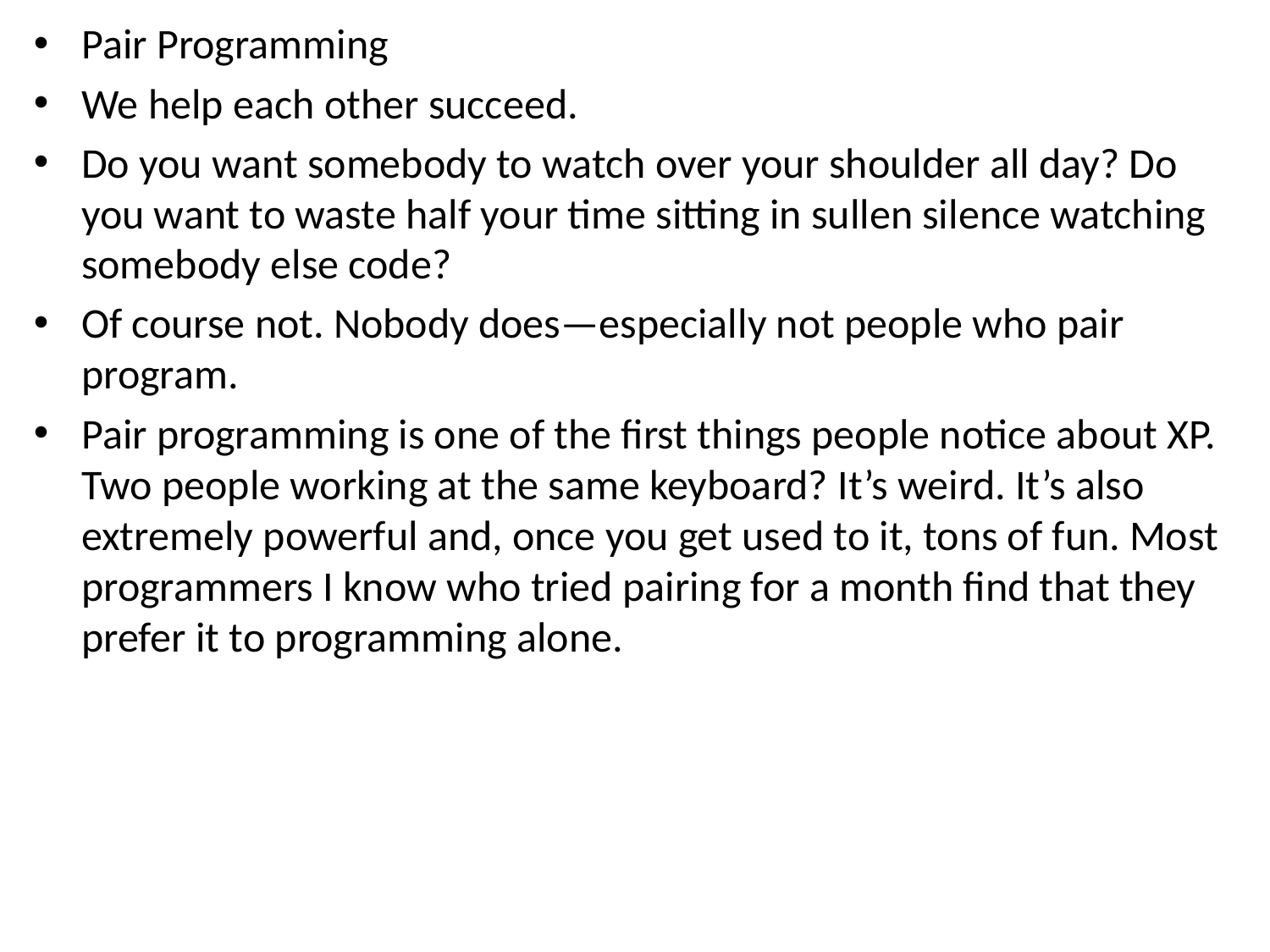

Pair Programming
We help each other succeed.
Do you want somebody to watch over your shoulder all day? Do you want to waste half your time sitting in sullen silence watching somebody else code?
Of course not. Nobody does—especially not people who pair program.
Pair programming is one of the first things people notice about XP. Two people working at the same keyboard? It’s weird. It’s also extremely powerful and, once you get used to it, tons of fun. Most programmers I know who tried pairing for a month find that they prefer it to programming alone.